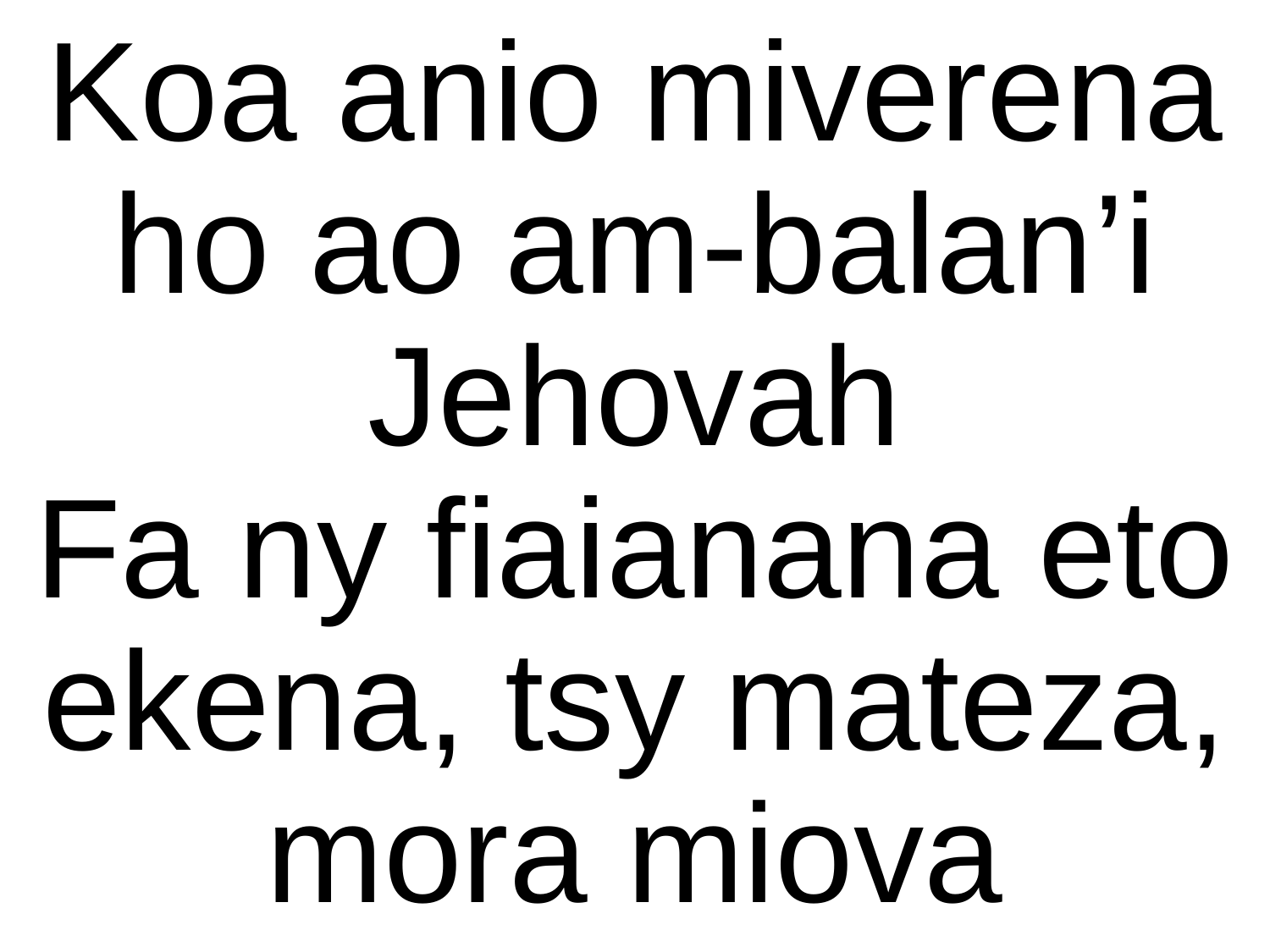

# Koa anio miverena ho ao am-balan’i Jehovah Fa ny fiaianana eto ekena, tsy mateza, mora miova